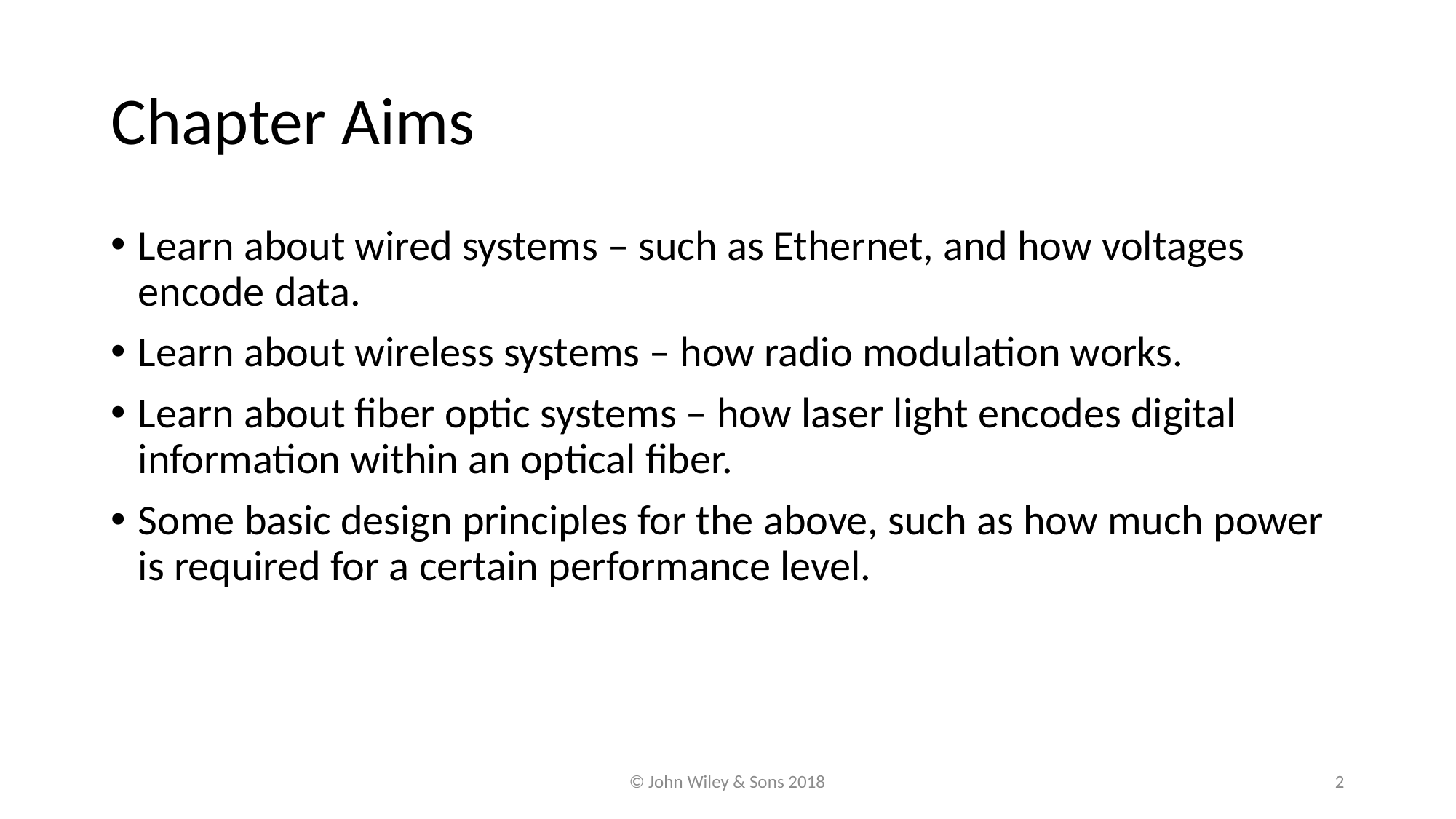

# Chapter Aims
Learn about wired systems – such as Ethernet, and how voltages encode data.
Learn about wireless systems – how radio modulation works.
Learn about fiber optic systems – how laser light encodes digital information within an optical fiber.
Some basic design principles for the above, such as how much power is required for a certain performance level.

© John Wiley & Sons 2018
2